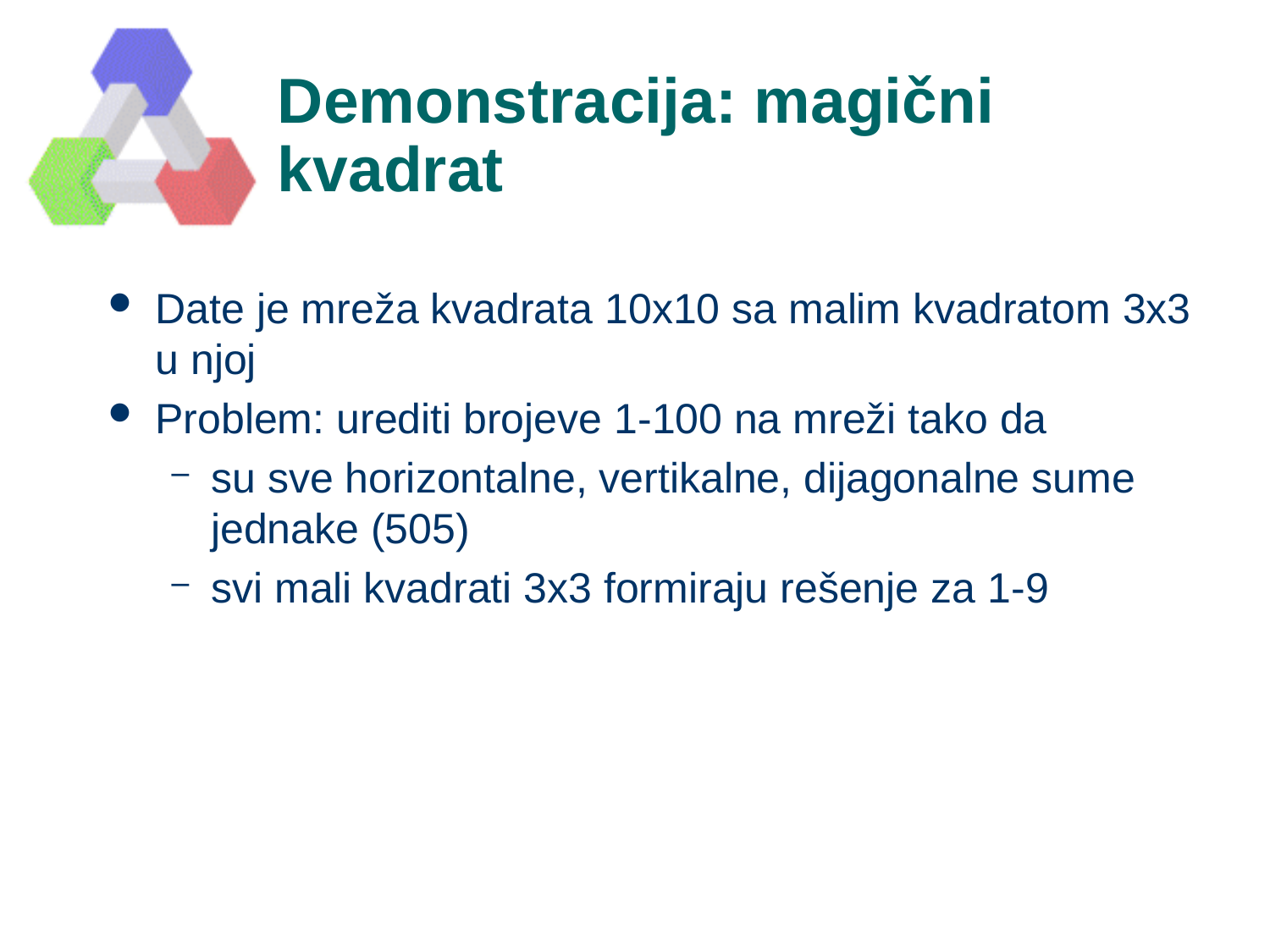

# Demonstracija: magični kvadrat
Date je mreža kvadrata 10x10 sa malim kvadratom 3x3 u njoj
Problem: urediti brojeve 1-100 na mreži tako da
su sve horizontalne, vertikalne, dijagonalne sume jednake (505)
svi mali kvadrati 3x3 formiraju rešenje za 1-9